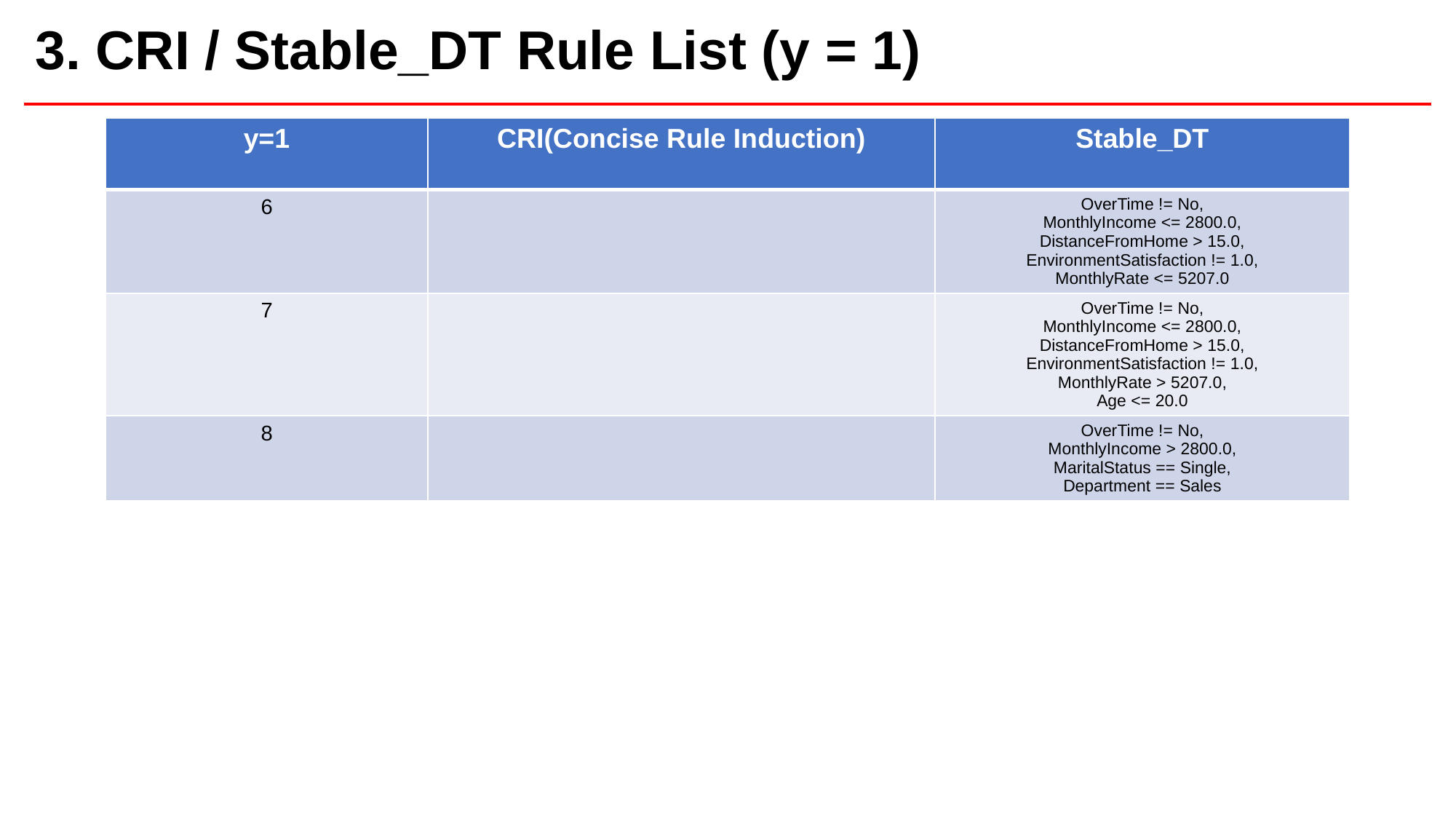

| 3. CRI / Stable\_DT Rule List (y = 1) |
| --- |
| y=1 | CRI(Concise Rule Induction) | Stable\_DT |
| --- | --- | --- |
| 6 |  | OverTime != No, MonthlyIncome <= 2800.0, DistanceFromHome > 15.0, EnvironmentSatisfaction != 1.0, MonthlyRate <= 5207.0 |
| 7 |  | OverTime != No, MonthlyIncome <= 2800.0, DistanceFromHome > 15.0, EnvironmentSatisfaction != 1.0, MonthlyRate > 5207.0, Age <= 20.0 |
| 8 |  | OverTime != No, MonthlyIncome > 2800.0, MaritalStatus == Single, Department == Sales |